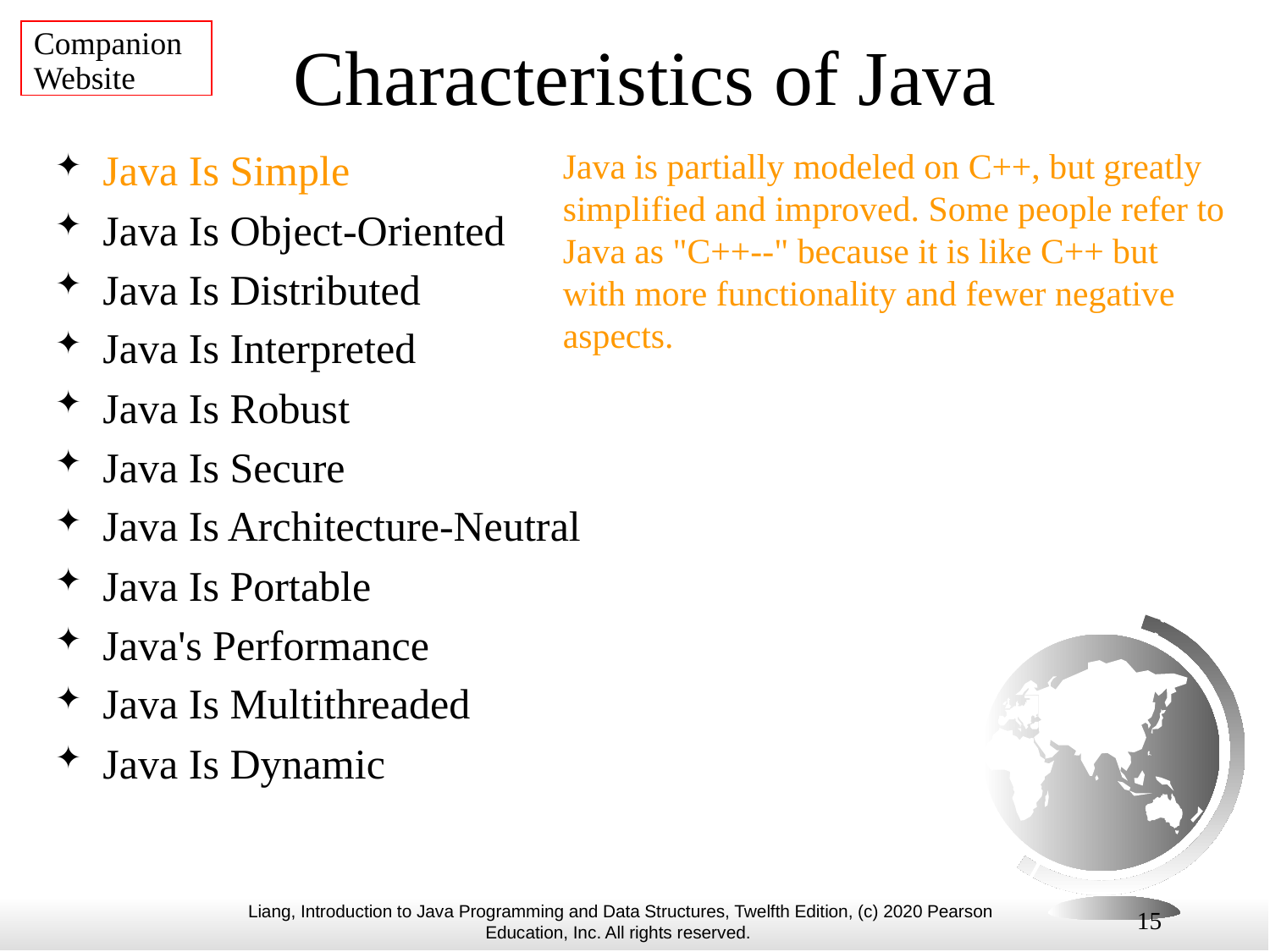

Companion Website
# Characteristics of Java
Java Is Simple
Java Is Object-Oriented
Java Is Distributed
Java Is Interpreted
Java Is Robust
Java Is Secure
Java Is Architecture-Neutral
Java Is Portable
Java's Performance
Java Is Multithreaded
Java Is Dynamic
Java is partially modeled on C++, but greatly simplified and improved. Some people refer to Java as "C++--" because it is like C++ but with more functionality and fewer negative aspects.
15